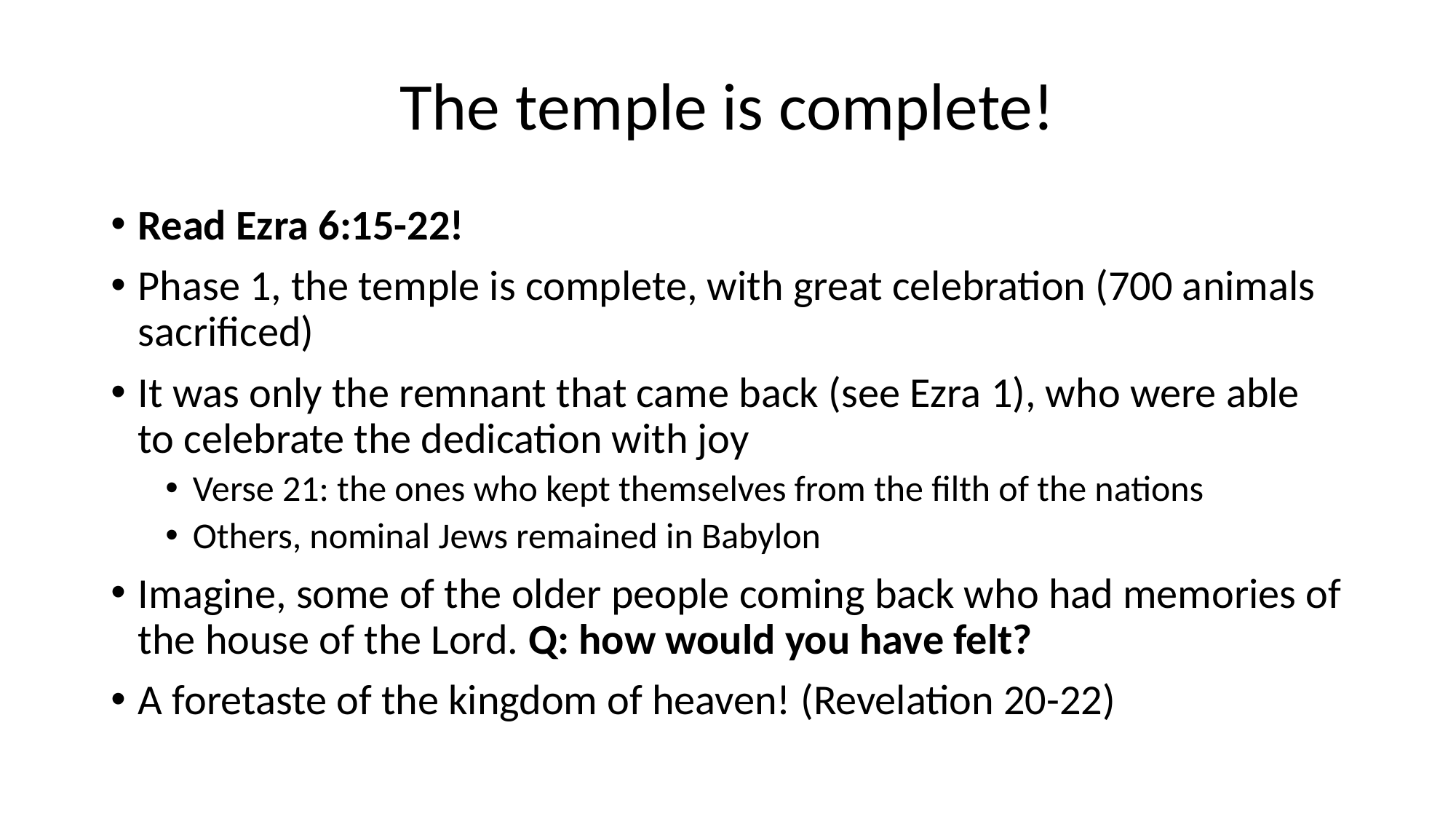

# The temple is complete!
Read Ezra 6:15-22!
Phase 1, the temple is complete, with great celebration (700 animals sacrificed)
It was only the remnant that came back (see Ezra 1), who were able to celebrate the dedication with joy
Verse 21: the ones who kept themselves from the filth of the nations
Others, nominal Jews remained in Babylon
Imagine, some of the older people coming back who had memories of the house of the Lord. Q: how would you have felt?
A foretaste of the kingdom of heaven! (Revelation 20-22)